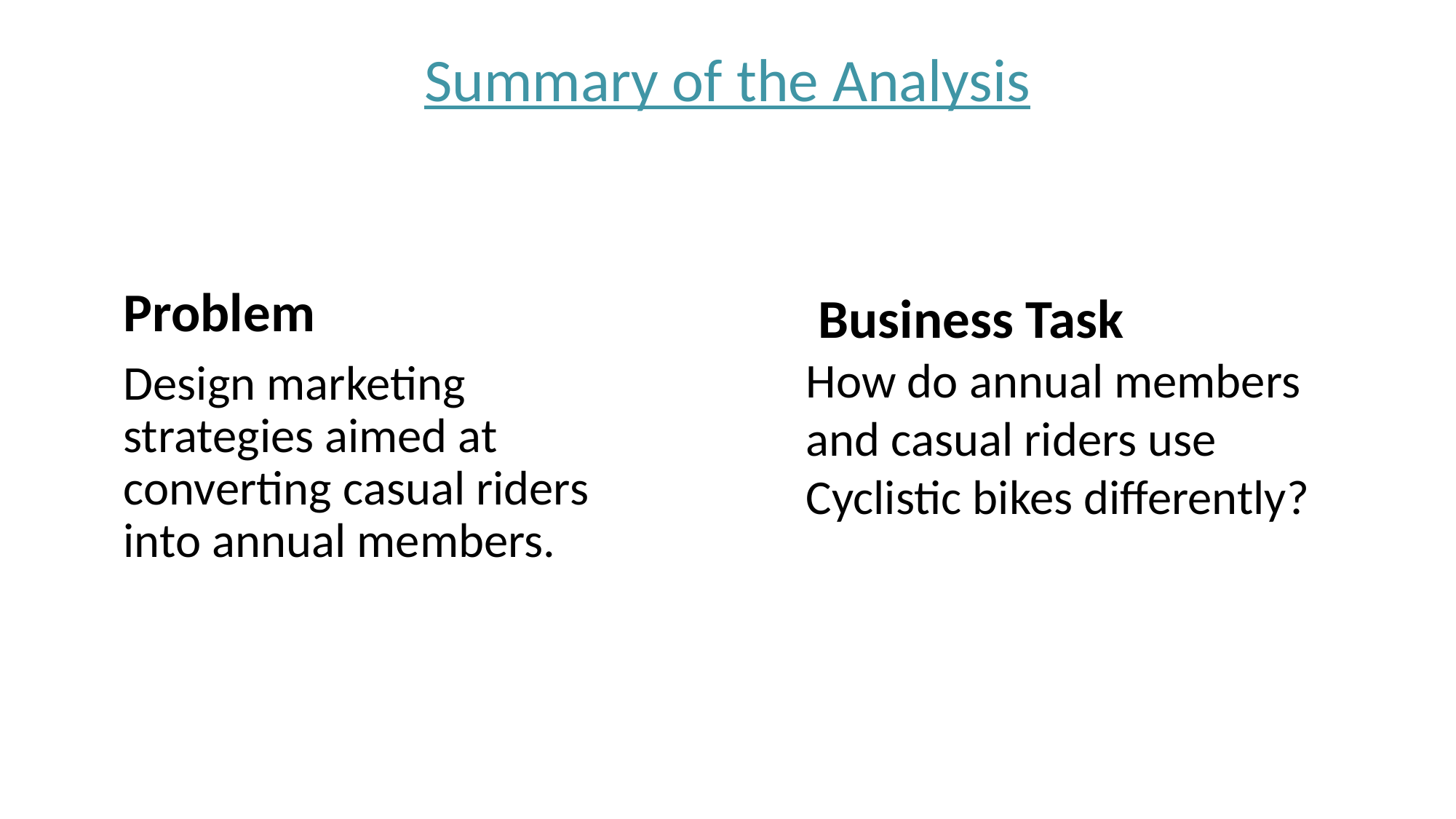

# Summary of the Analysis
Problem
Design marketing strategies aimed at converting casual riders into annual members.
 Business Task
How do annual members and casual riders use Cyclistic bikes differently?